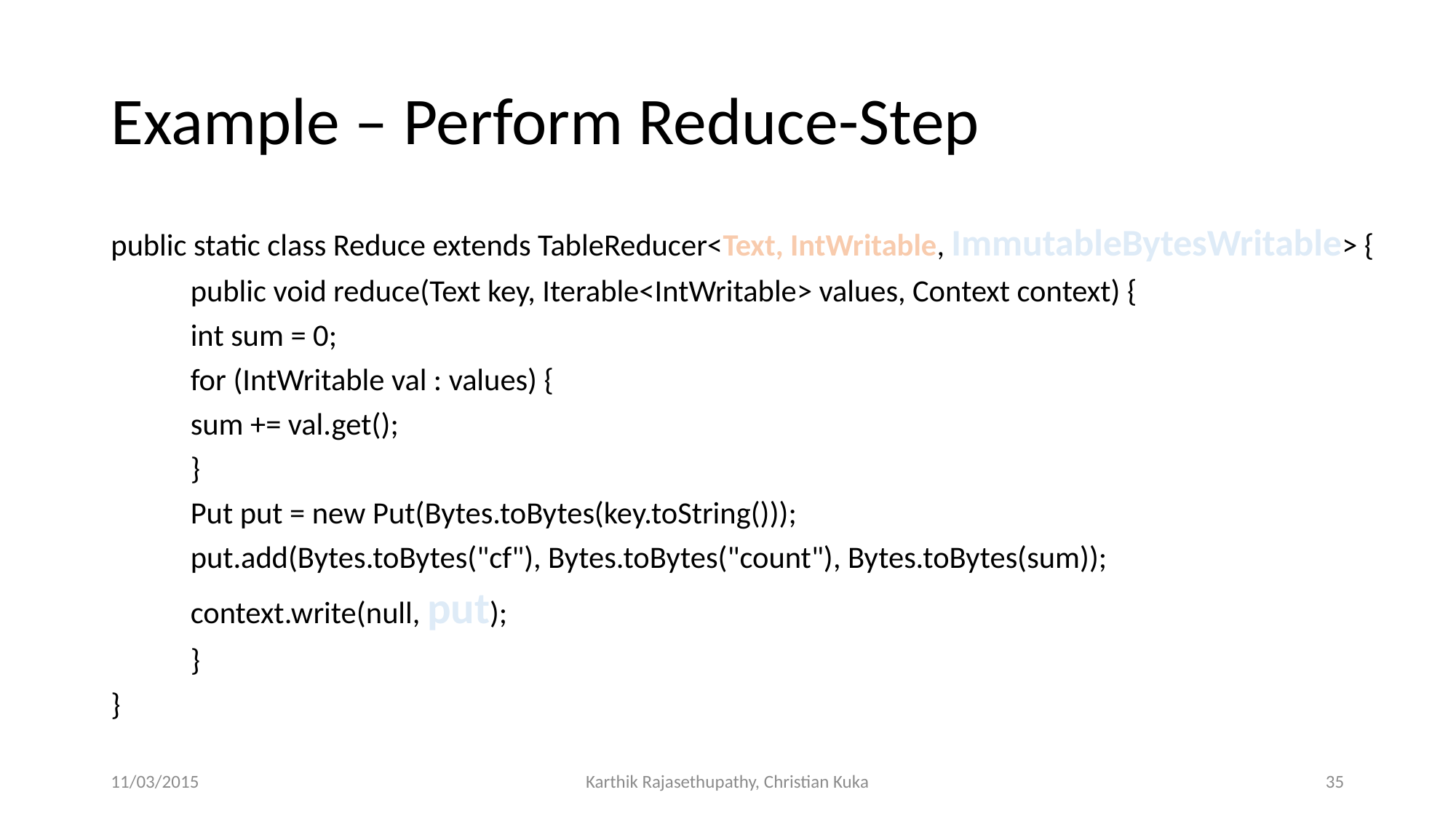

# Example – Perform Reduce-Step
public static class Reduce extends TableReducer<Text, IntWritable, ImmutableBytesWritable> {
		public void reduce(Text key, Iterable<IntWritable> values, Context context) {
			int sum = 0;
			for (IntWritable val : values) {
				sum += val.get();
			}
			Put put = new Put(Bytes.toBytes(key.toString()));
			put.add(Bytes.toBytes("cf"), Bytes.toBytes("count"), Bytes.toBytes(sum));
			context.write(null, put);
		}
}
11/03/2015
Karthik Rajasethupathy, Christian Kuka
35